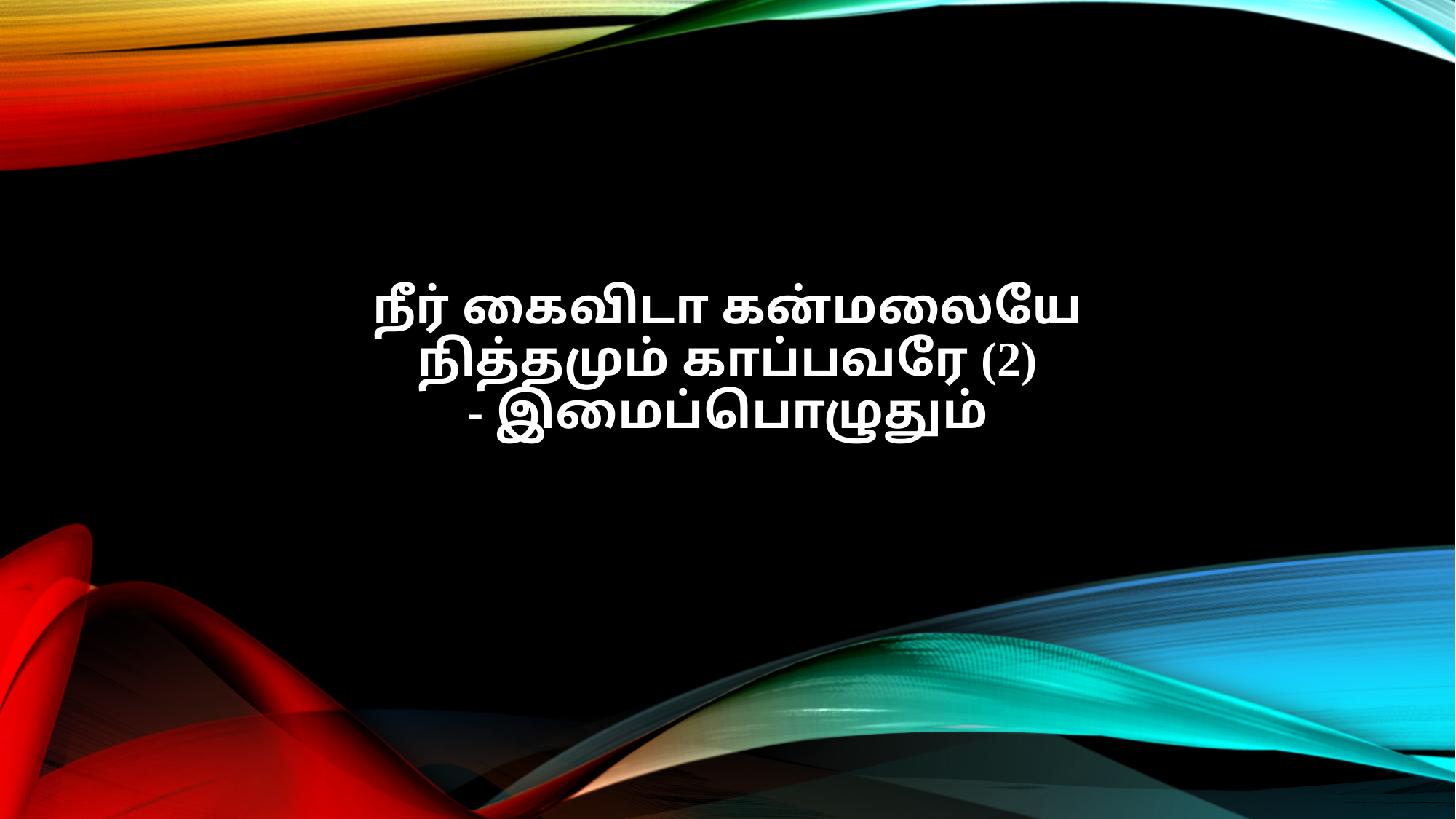

நீர் கைவிடா கன்மலையே
நித்தமும் காப்பவரே (2)
- இமைப்பொழுதும்